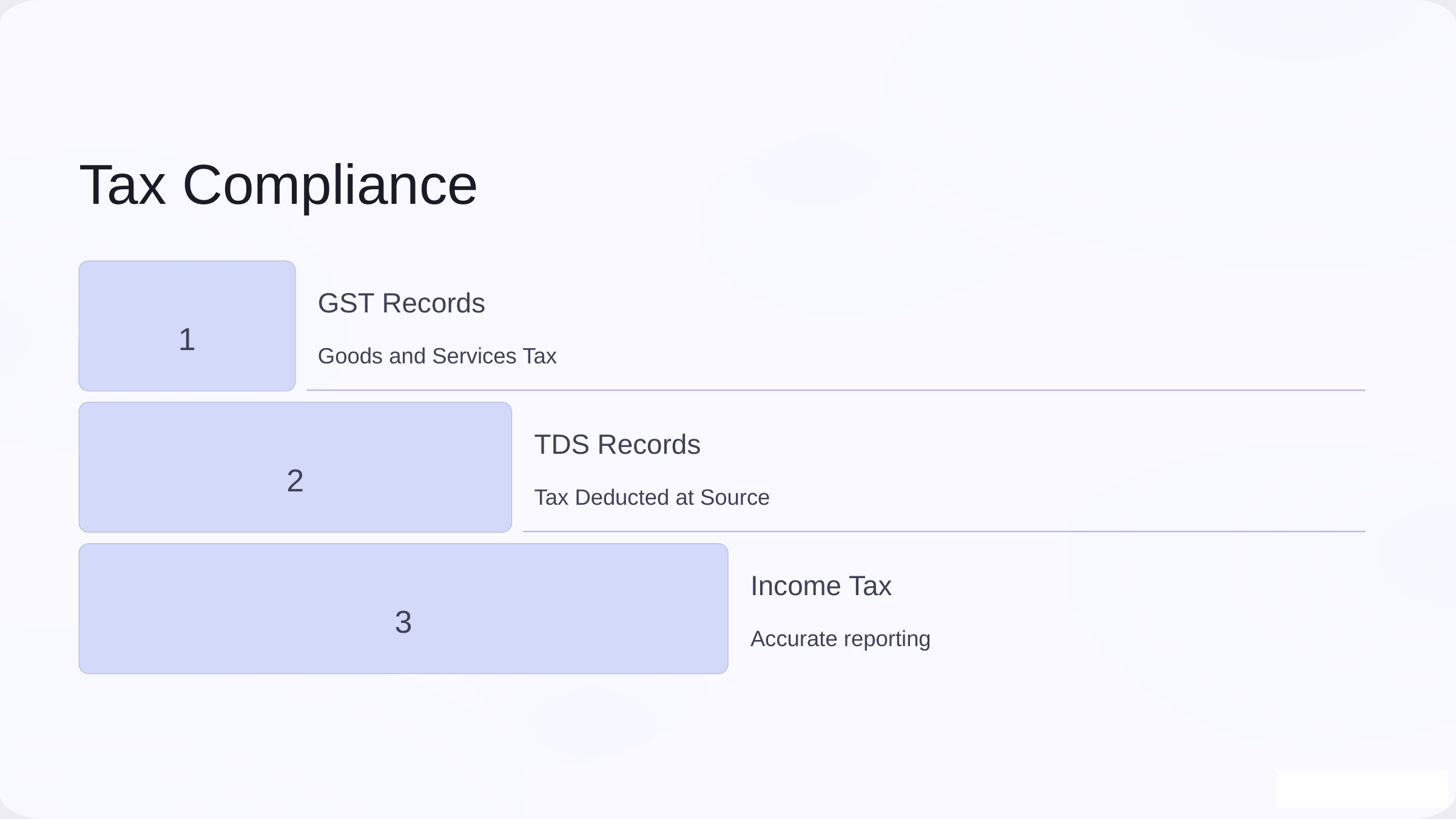

Tax Compliance

GST Records
1
Goods and Services Tax

TDS Records
2
Tax Deducted at Source

Income Tax
3
Accurate reporting